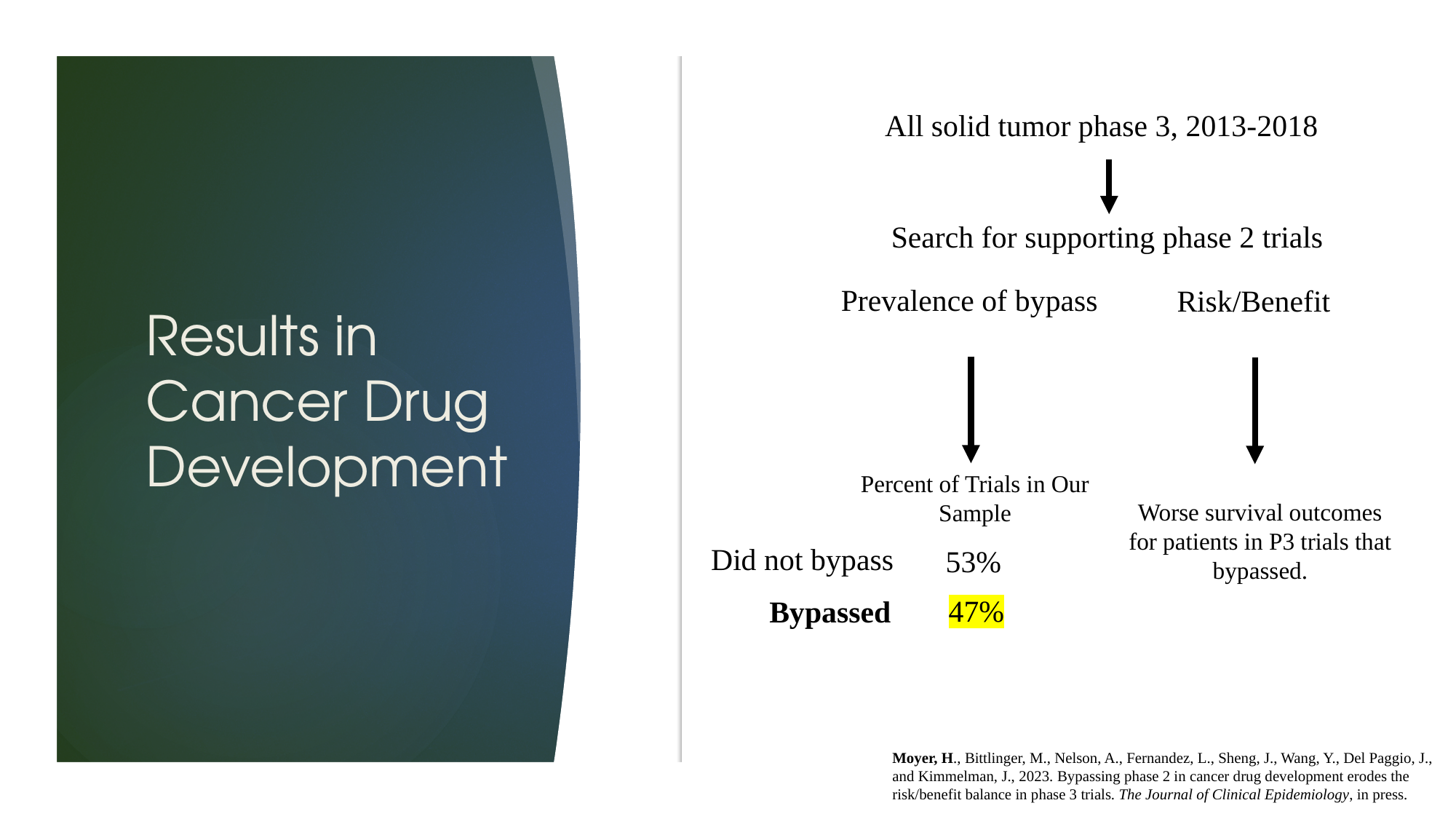

All solid tumor phase 3, 2013-2018
Search for supporting phase 2 trials
Prevalence of bypass
Risk/Benefit
# Results in Cancer Drug Development
Percent of Trials in Our Sample
Worse survival outcomes for patients in P3 trials that bypassed.
Did not bypass
53%
47%
Bypassed
Moyer, H., Bittlinger, M., Nelson, A., Fernandez, L., Sheng, J., Wang, Y., Del Paggio, J.,
and Kimmelman, J., 2023. Bypassing phase 2 in cancer drug development erodes the risk/benefit balance in phase 3 trials. The Journal of Clinical Epidemiology, in press.